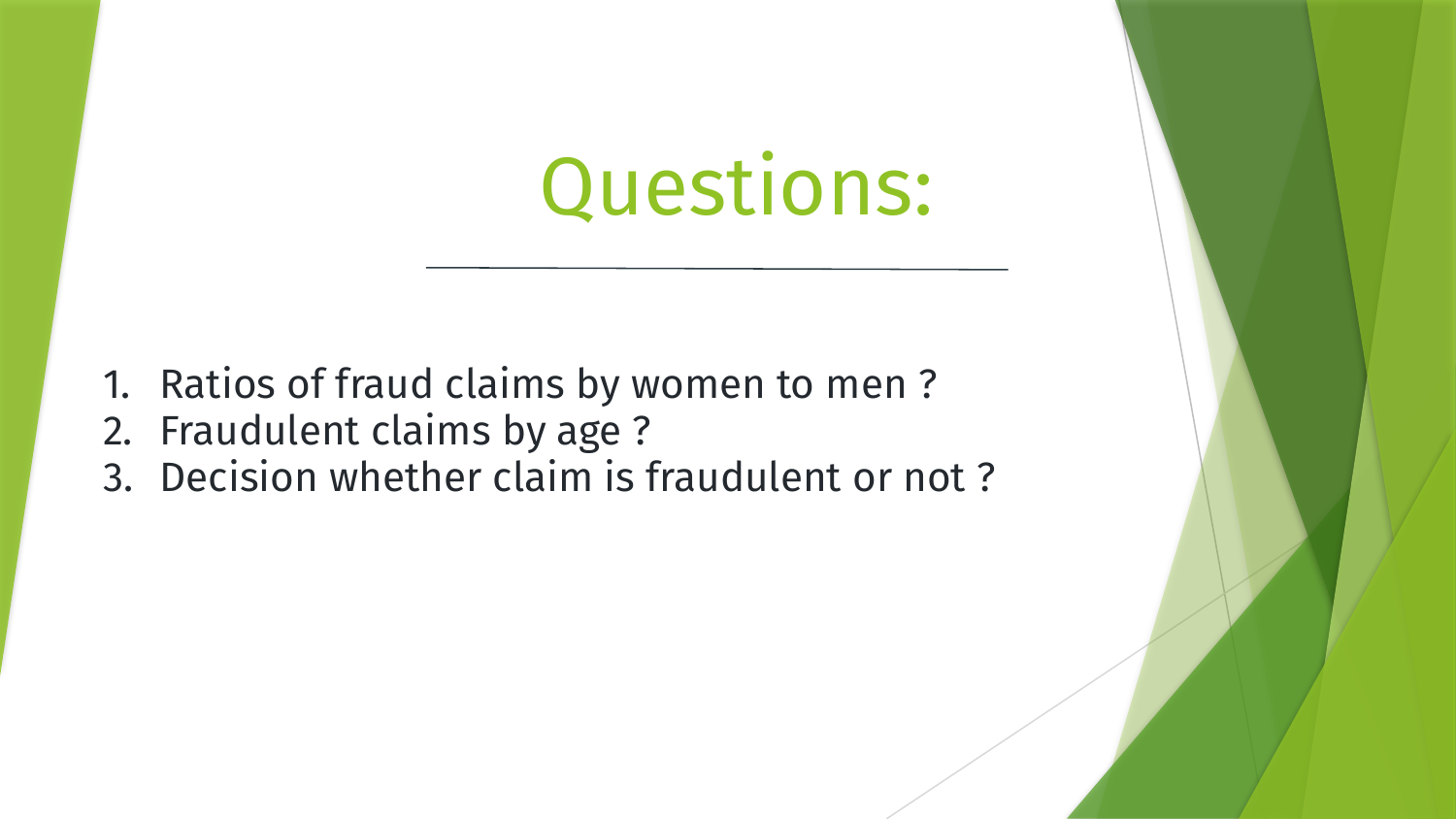

# Questions:
Ratios of fraud claims by women to men ?
Fraudulent claims by age ?
Decision whether claim is fraudulent or not ?